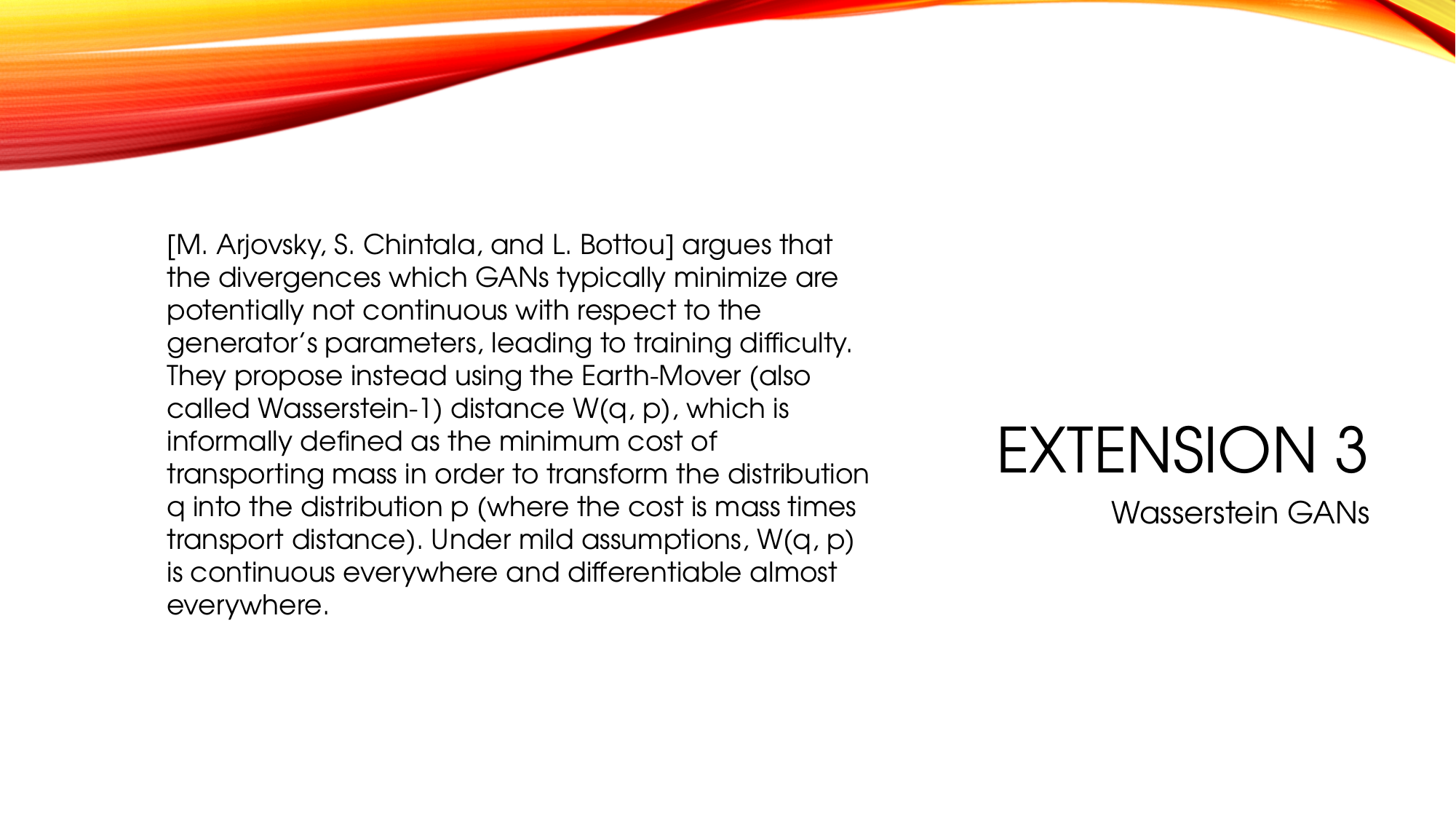

# Extension 3
[M. Arjovsky, S. Chintala, and L. Bottou] argues that the divergences which GANs typically minimize are potentially not continuous with respect to the generator’s parameters, leading to training difficulty. They propose instead using the Earth-Mover (also called Wasserstein-1) distance W(q, p), which is informally defined as the minimum cost of transporting mass in order to transform the distribution q into the distribution p (where the cost is mass times transport distance). Under mild assumptions, W(q, p) is continuous everywhere and differentiable almost everywhere.
Wasserstein GANs